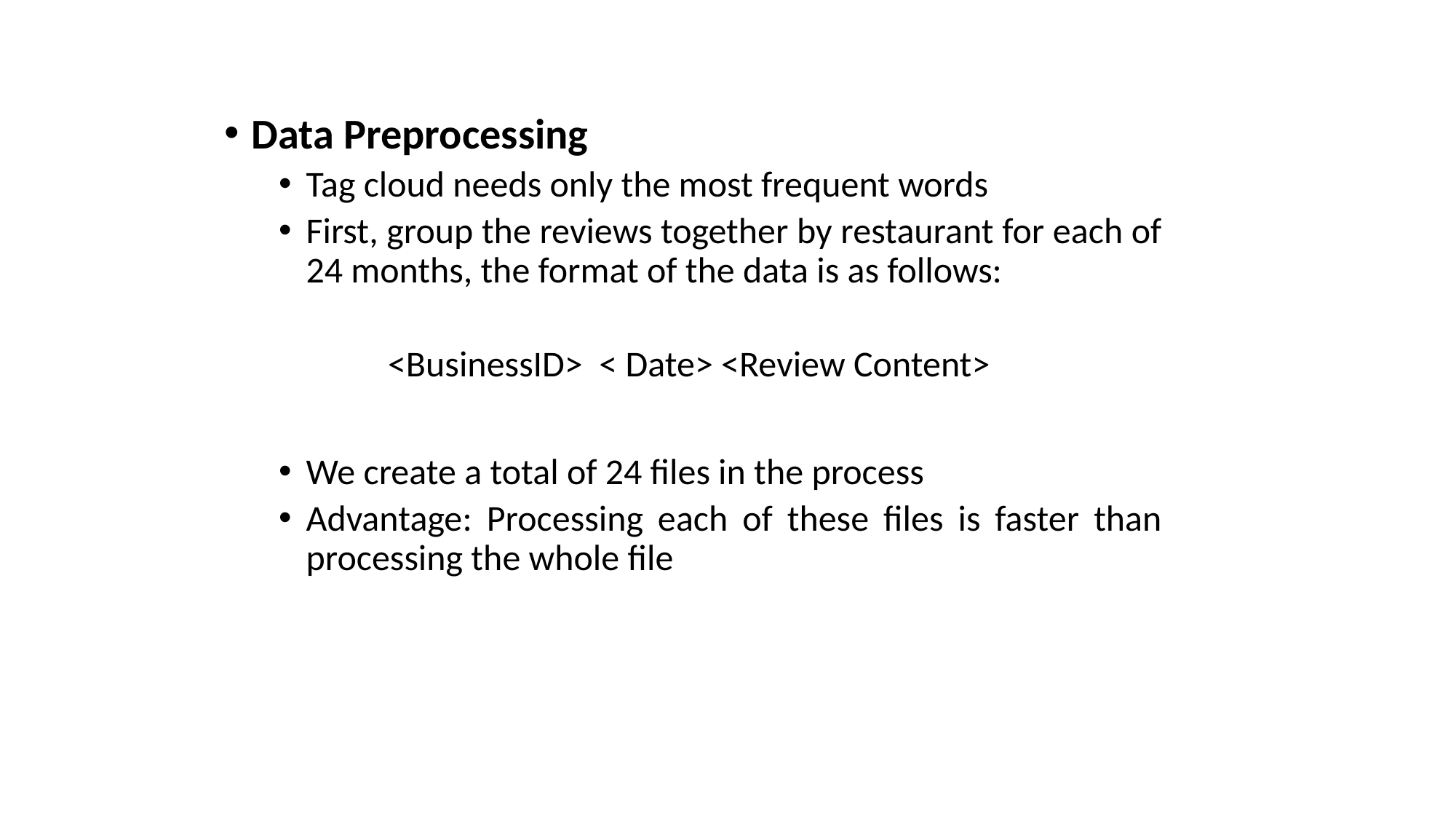

Data Preprocessing
Tag cloud needs only the most frequent words
First, group the reviews together by restaurant for each of 24 months, the format of the data is as follows:

	<BusinessID>  < Date> <Review Content>

We create a total of 24 files in the process
Advantage: Processing each of these files is faster than processing the whole file